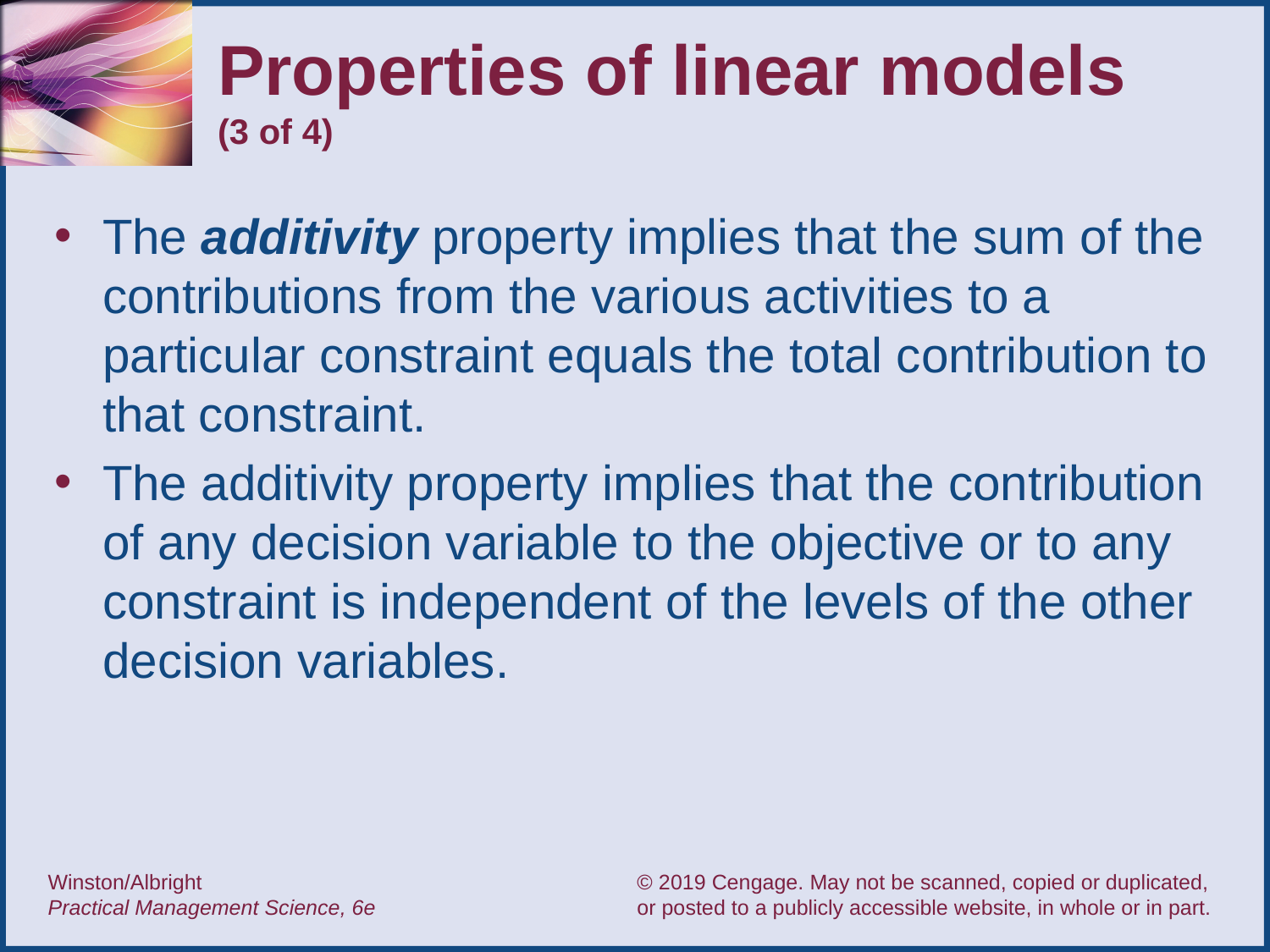

# Properties of linear models (3 of 4)
The additivity property implies that the sum of the contributions from the various activities to a particular constraint equals the total contribution to that constraint.
The additivity property implies that the contribution of any decision variable to the objective or to any constraint is independent of the levels of the other decision variables.